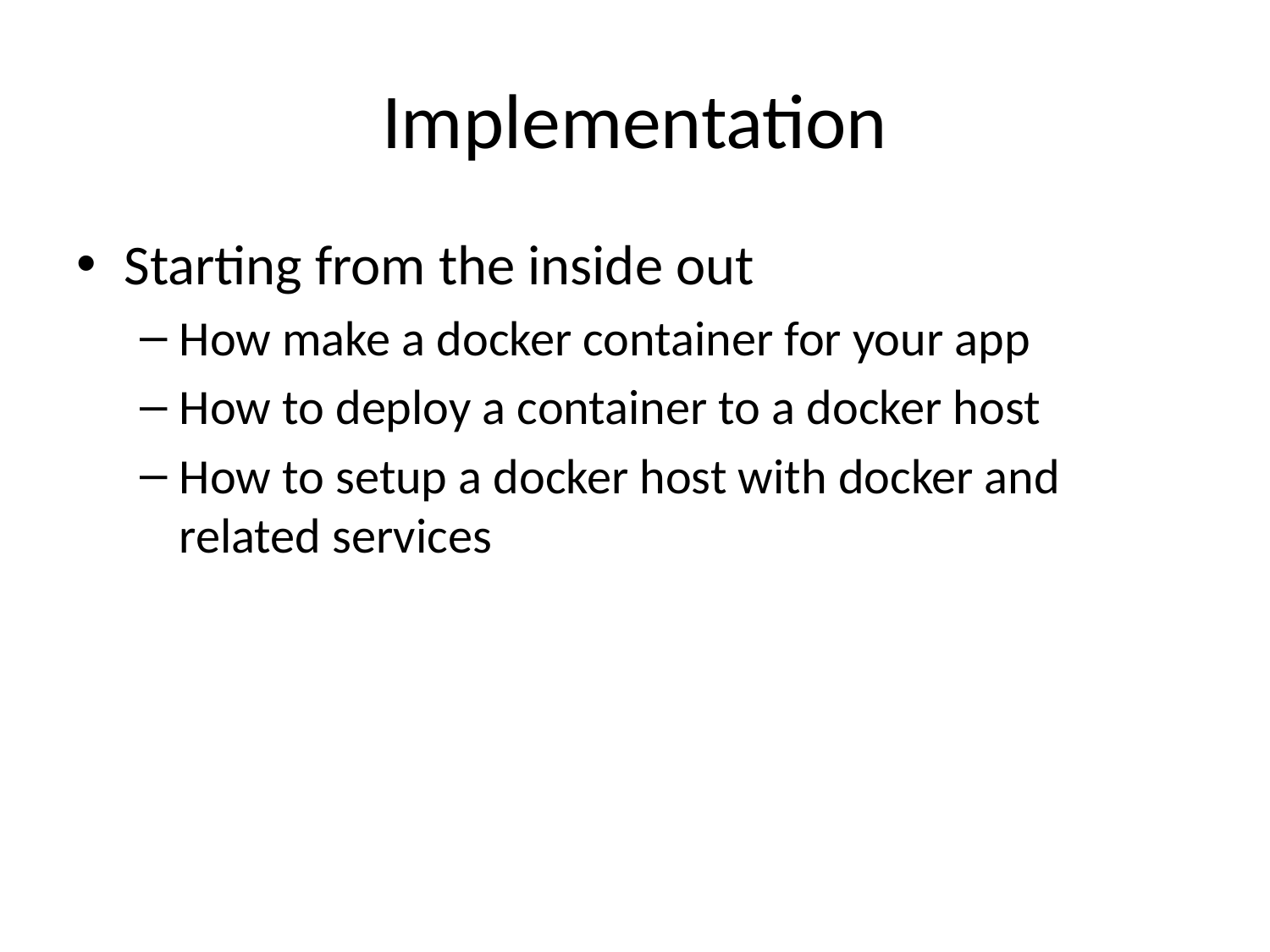

# Implementation
Starting from the inside out
How make a docker container for your app
How to deploy a container to a docker host
How to setup a docker host with docker and related services